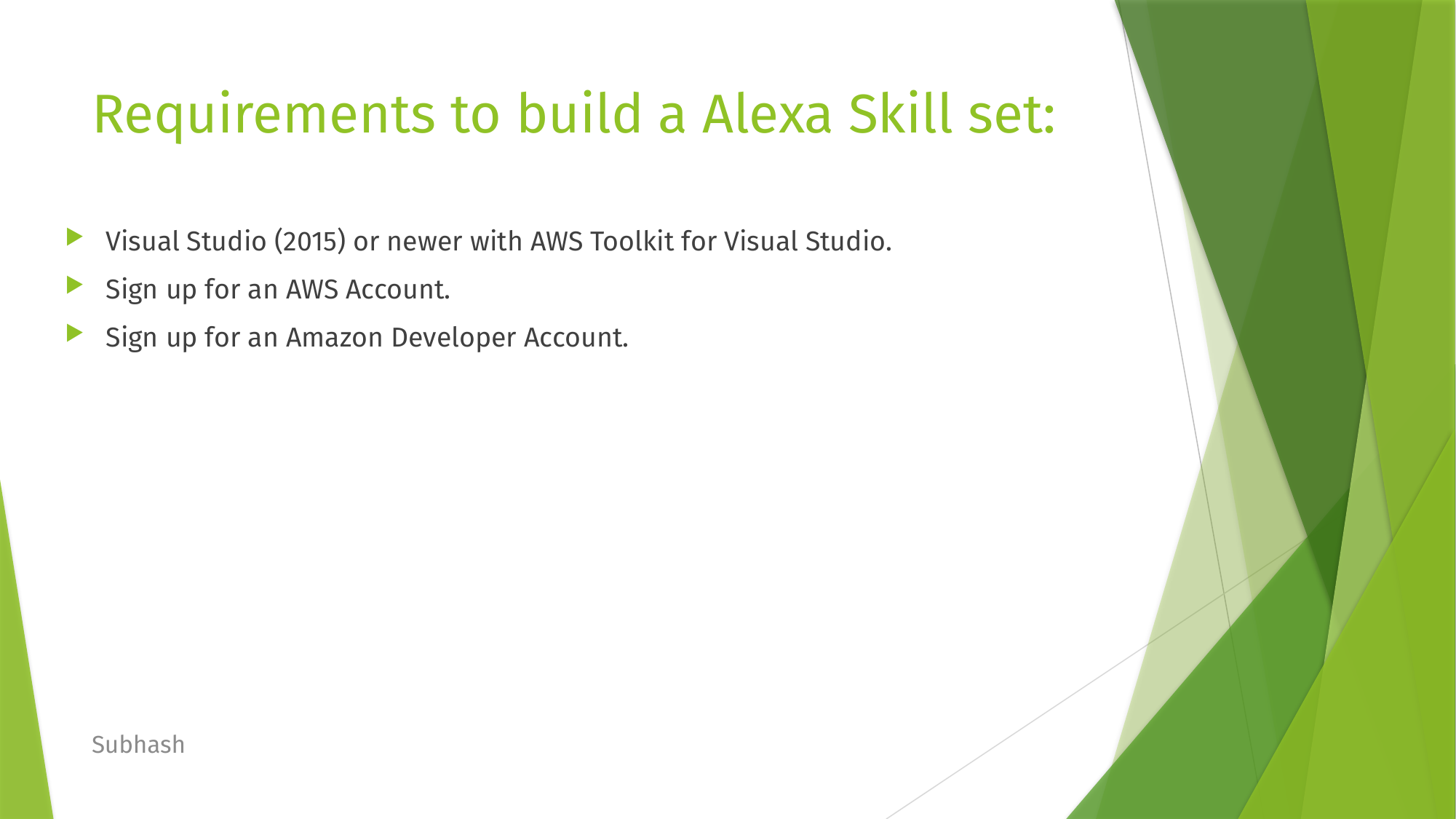

# Requirements to build a Alexa Skill set:
Visual Studio (2015) or newer with AWS Toolkit for Visual Studio.
Sign up for an AWS Account.
Sign up for an Amazon Developer Account.
Subhash